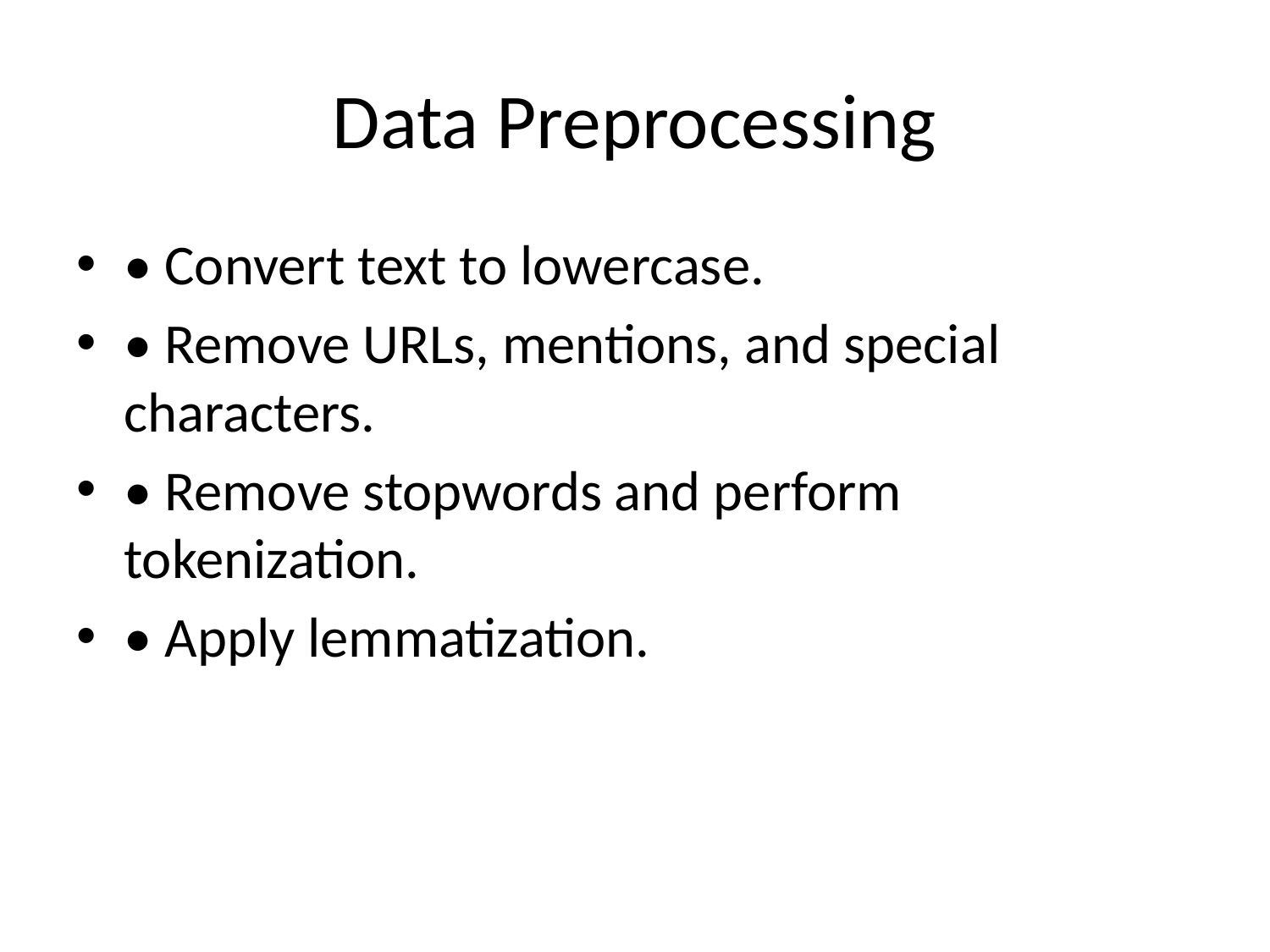

# Data Preprocessing
• Convert text to lowercase.
• Remove URLs, mentions, and special characters.
• Remove stopwords and perform tokenization.
• Apply lemmatization.